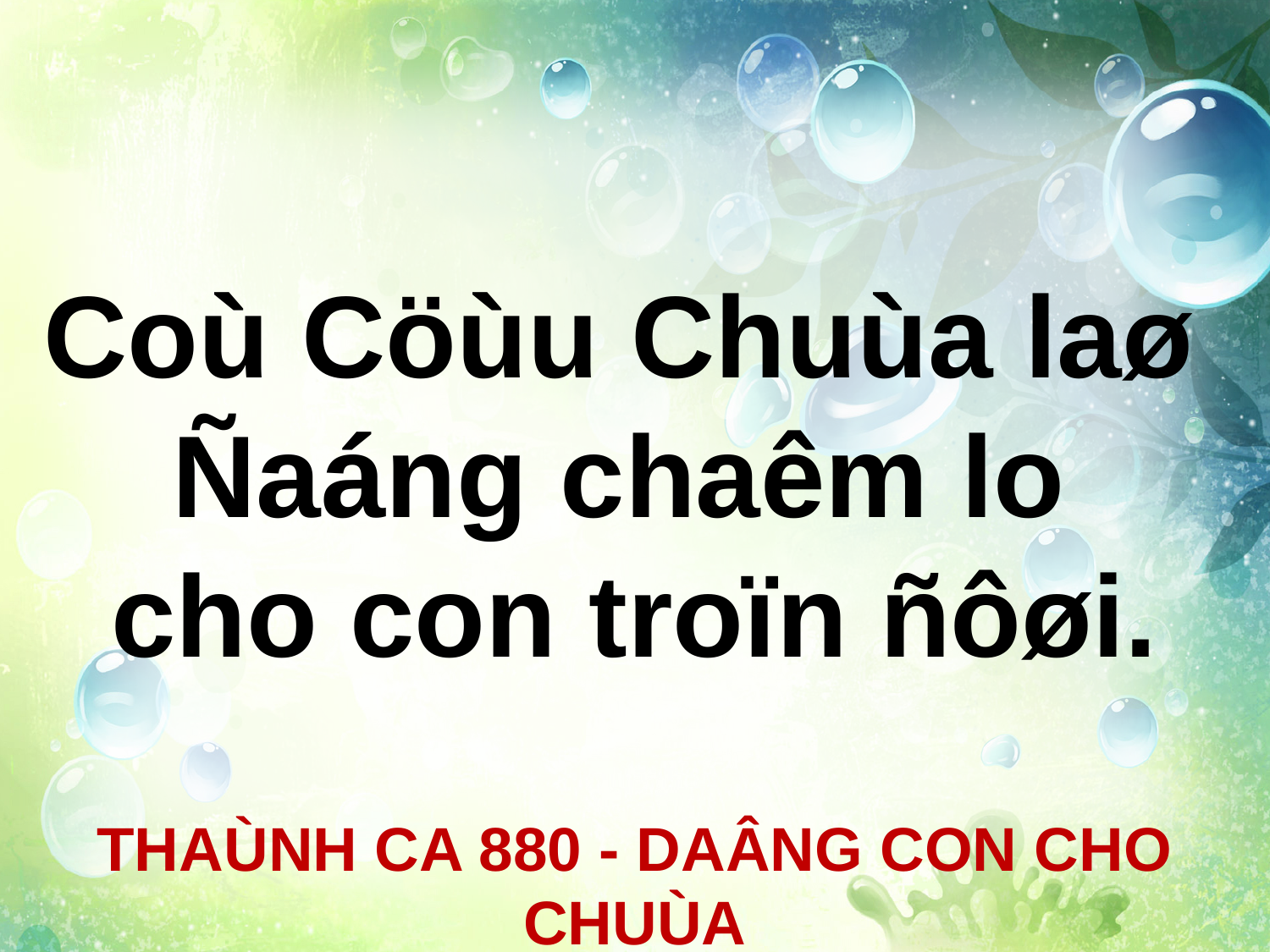

Coù Cöùu Chuùa laø
Ñaáng chaêm lo
cho con troïn ñôøi.
THAÙNH CA 880 - DAÂNG CON CHO CHUÙA